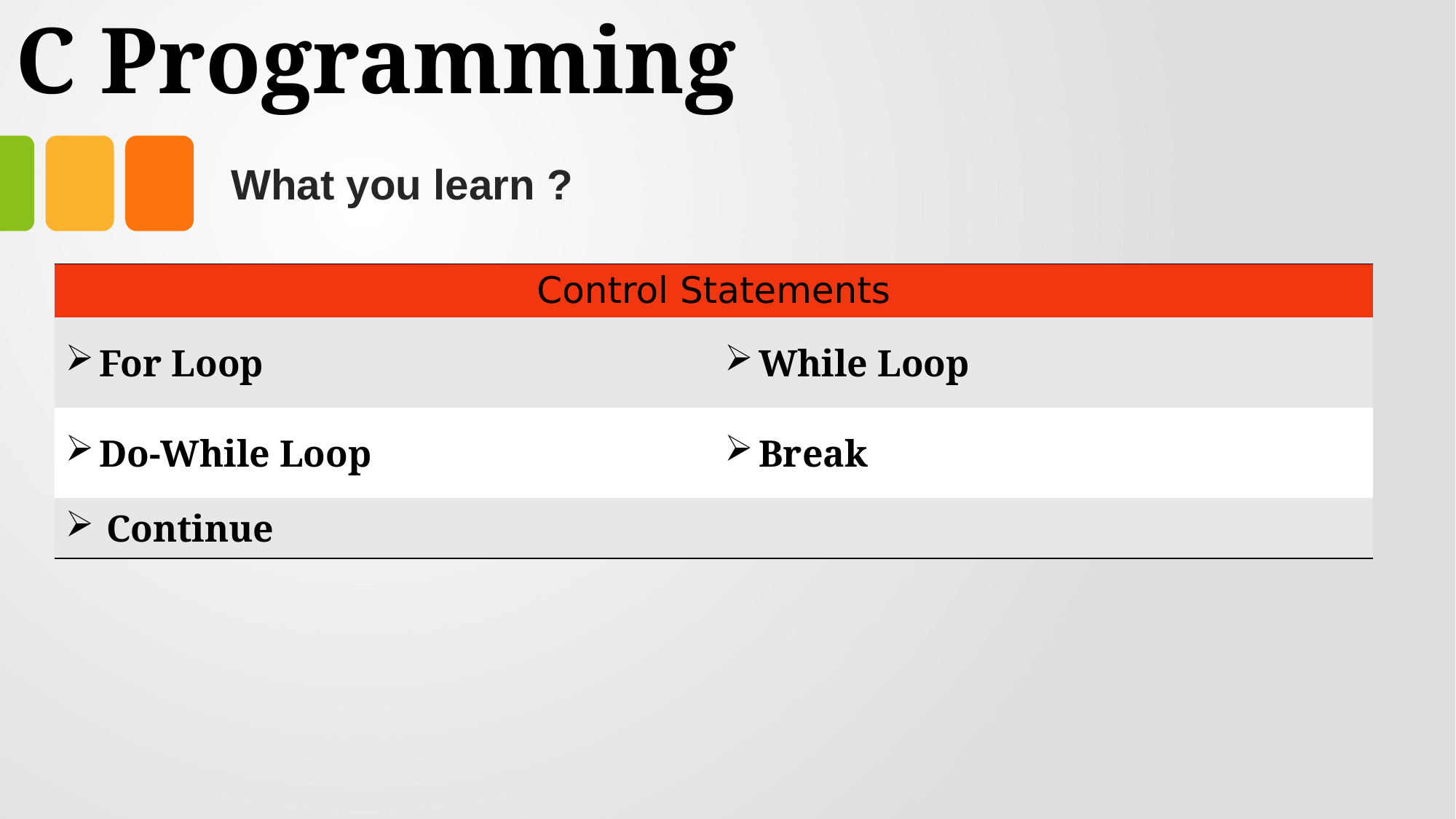

# C Programming
What you learn ?
| Control Statements |  |
| --- | --- |
| For Loop | While Loop |
| Do-While Loop | Break |
| Continue |  |